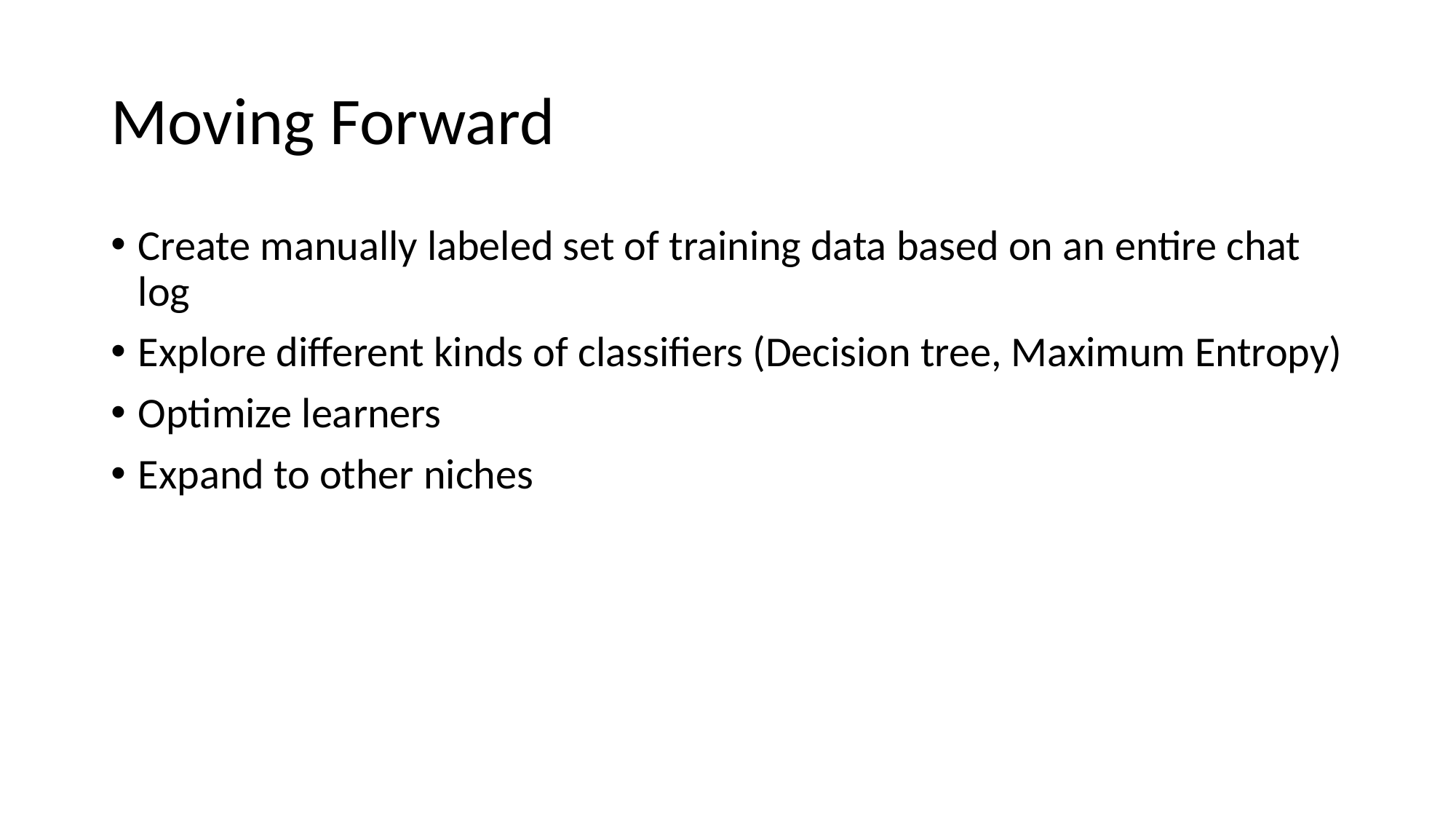

# Moving Forward
Create manually labeled set of training data based on an entire chat log
Explore different kinds of classifiers (Decision tree, Maximum Entropy)
Optimize learners
Expand to other niches